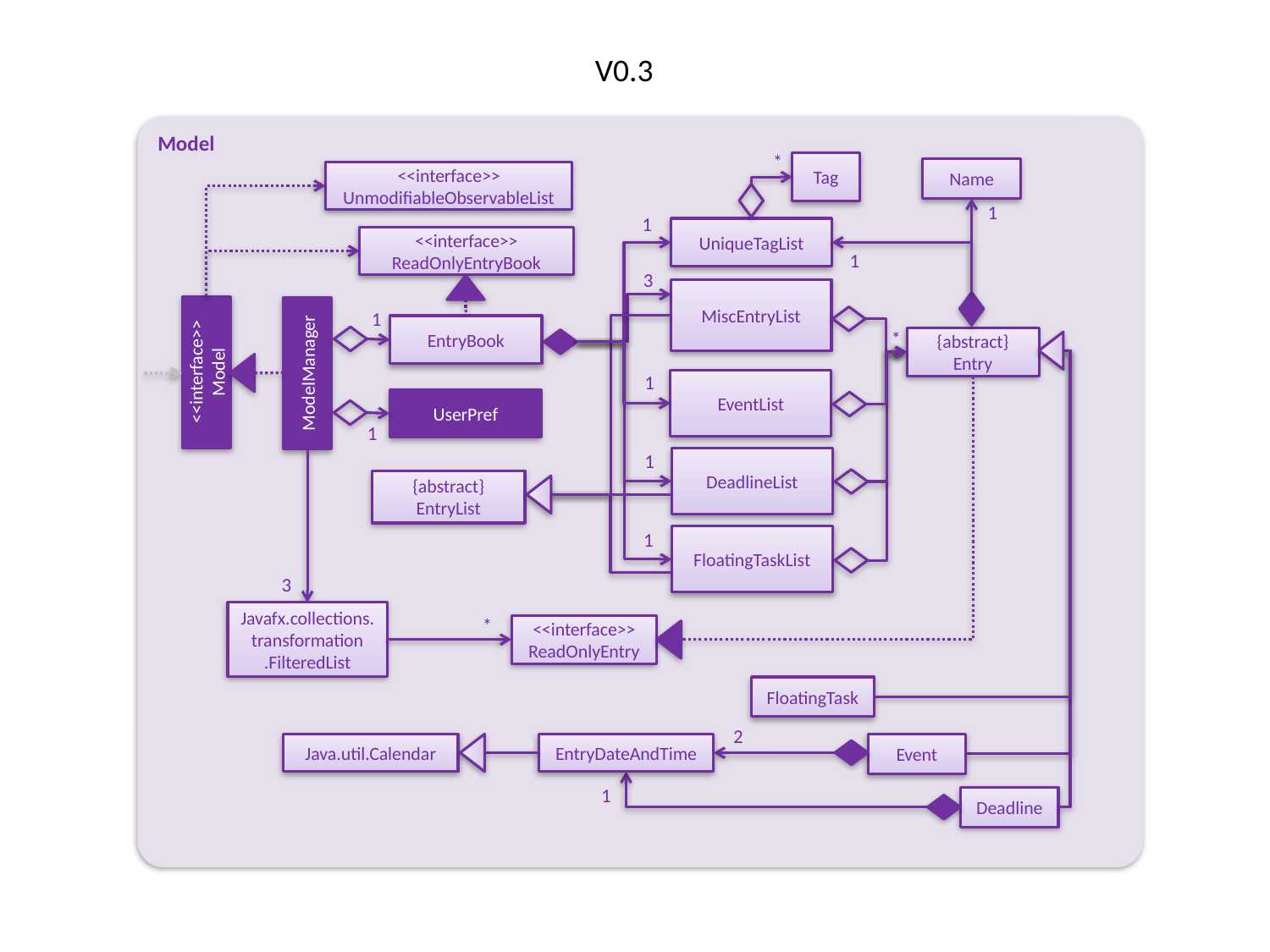

V0.3
Model
*
Tag
Name
<<interface>>
UnmodifiableObservableList

1
1
UniqueTagList
<<interface>>
ReadOnlyEntryBook
1
3

MiscEntryList

1
EntryBook
*

{abstract}
Entry

<<interface>>
Model
ModelManager

EventList
1
UserPref

1
DeadlineList
1

{abstract}
EntryList

FloatingTaskList
1

3
Javafx.collections.transformation
.FilteredList
*
<<interface>>
ReadOnlyEntry

FloatingTask
2
Java.util.Calendar
EntryDateAndTime
Event

1
Deadline